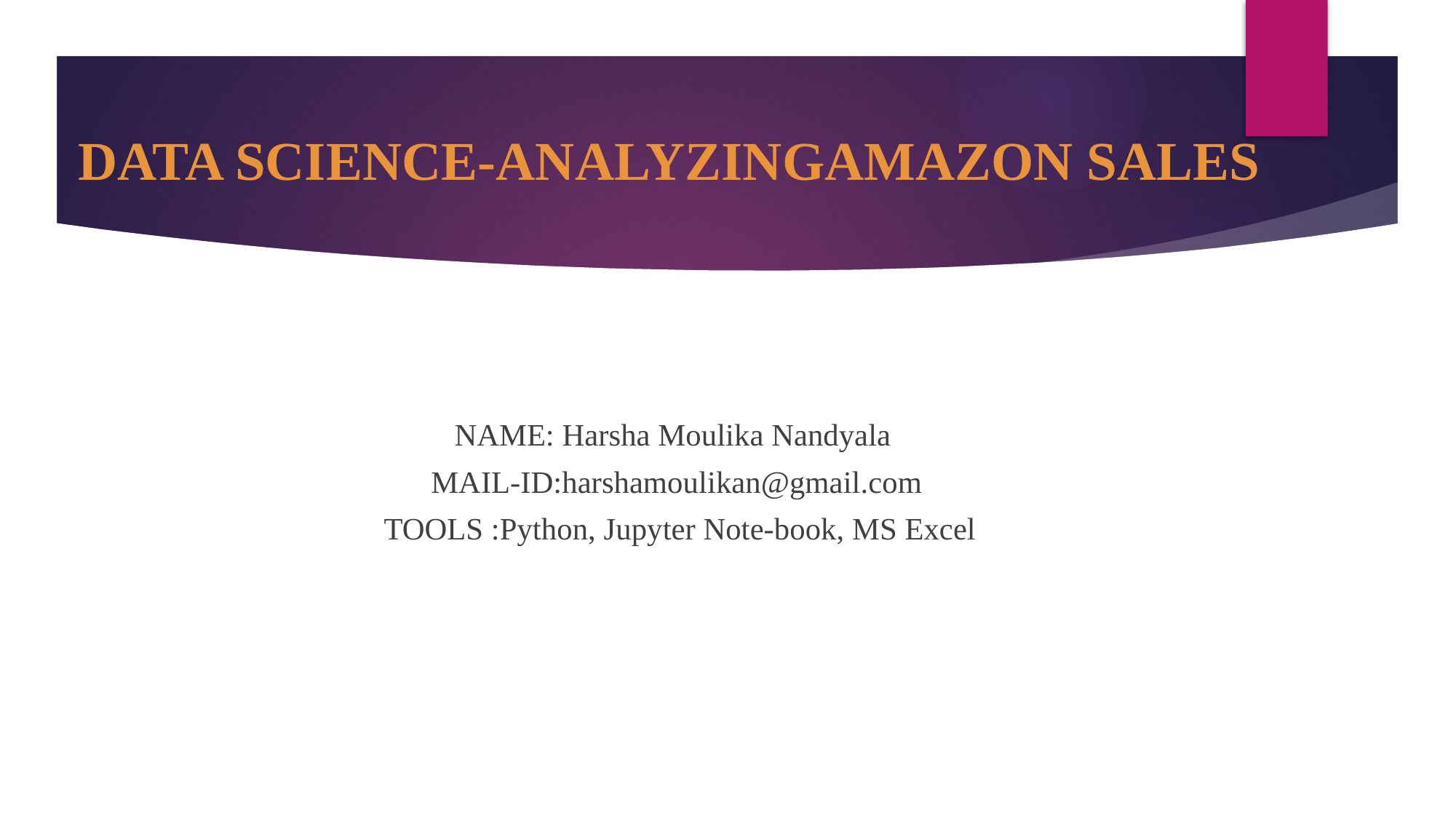

# DATA SCIENCE-ANALYZINGAMAZON SALES
             NAME: Harsha Moulika Nandyala
          MAIL-ID:harshamoulikan@gmail.com
    TOOLS :Python, Jupyter Note-book, MS Excel